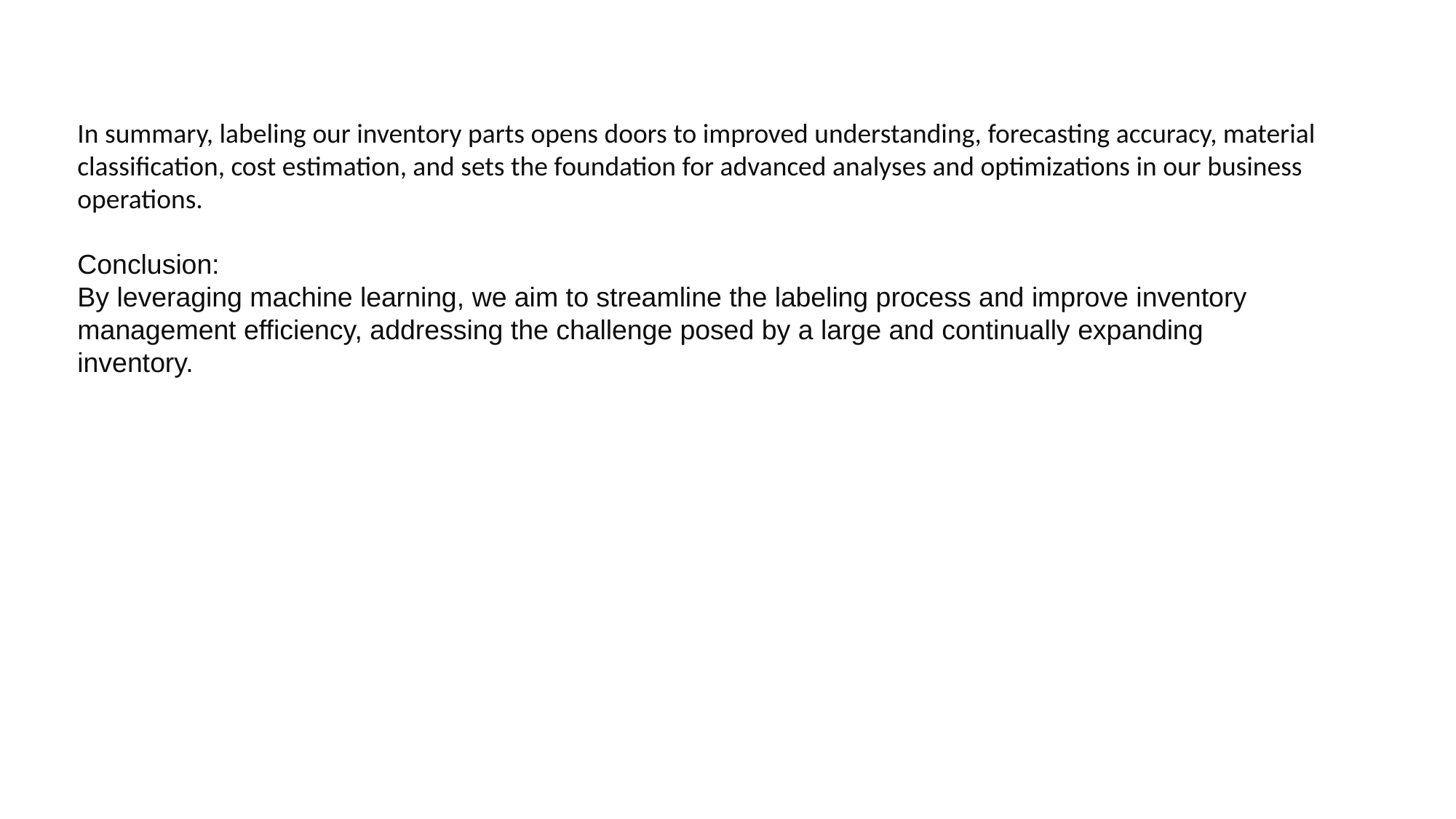

In summary, labeling our inventory parts opens doors to improved understanding, forecasting accuracy, material classification, cost estimation, and sets the foundation for advanced analyses and optimizations in our business operations.

Conclusion:
By leveraging machine learning, we aim to streamline the labeling process and improve inventory management efficiency, addressing the challenge posed by a large and continually expanding inventory.